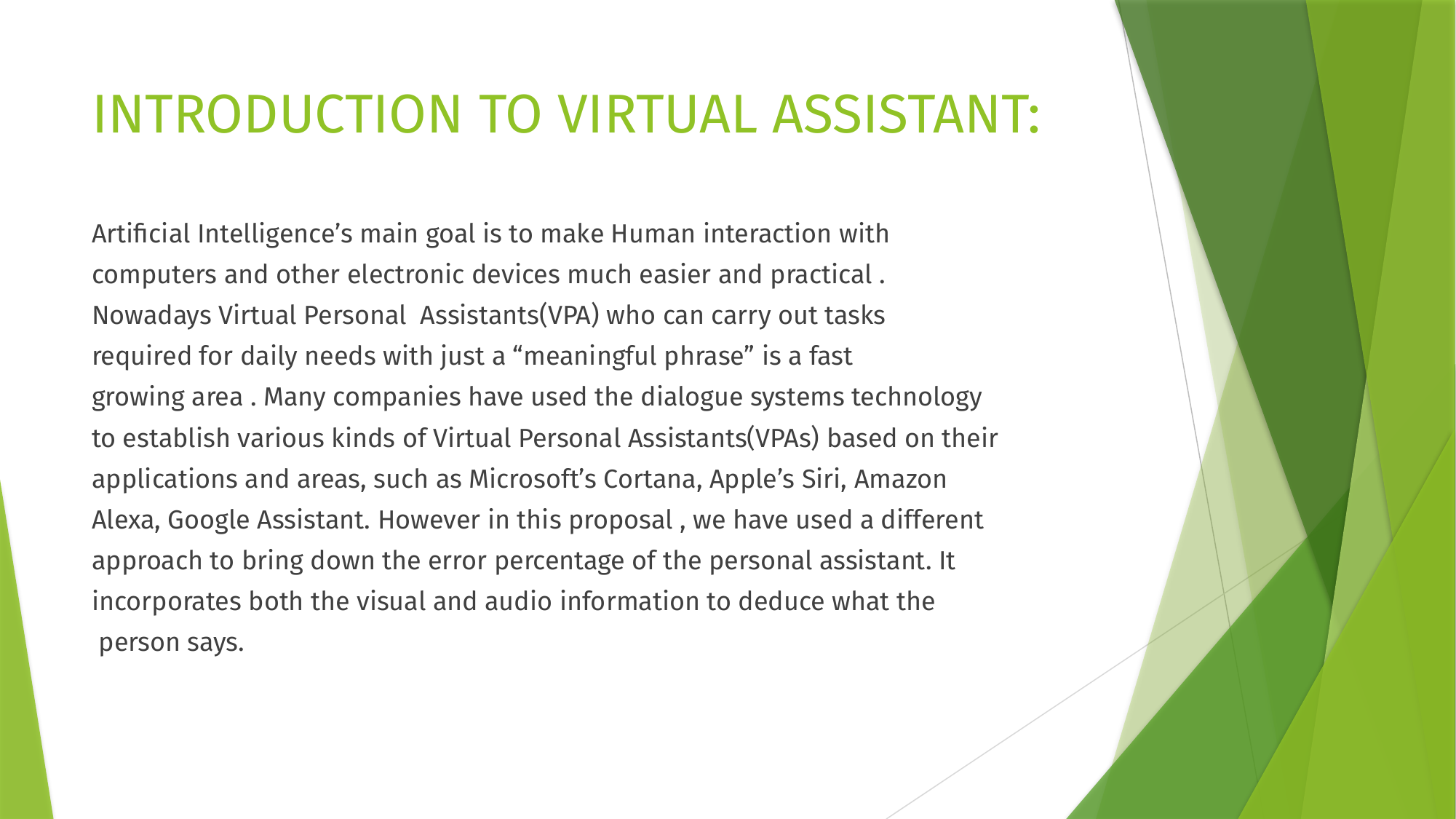

# INTRODUCTION TO VIRTUAL ASSISTANT:
Artificial Intelligence’s main goal is to make Human interaction with
computers and other electronic devices much easier and practical .
Nowadays Virtual Personal  Assistants(VPA) who can carry out tasks
required for daily needs with just a “meaningful phrase” is a fast
growing area . Many companies have used the dialogue systems technology
to establish various kinds of Virtual Personal Assistants(VPAs) based on their
applications and areas, such as Microsoft’s Cortana, Apple’s Siri, Amazon
Alexa, Google Assistant. However in this proposal , we have used a different
approach to bring down the error percentage of the personal assistant. It
incorporates both the visual and audio information to deduce what the
 person says.